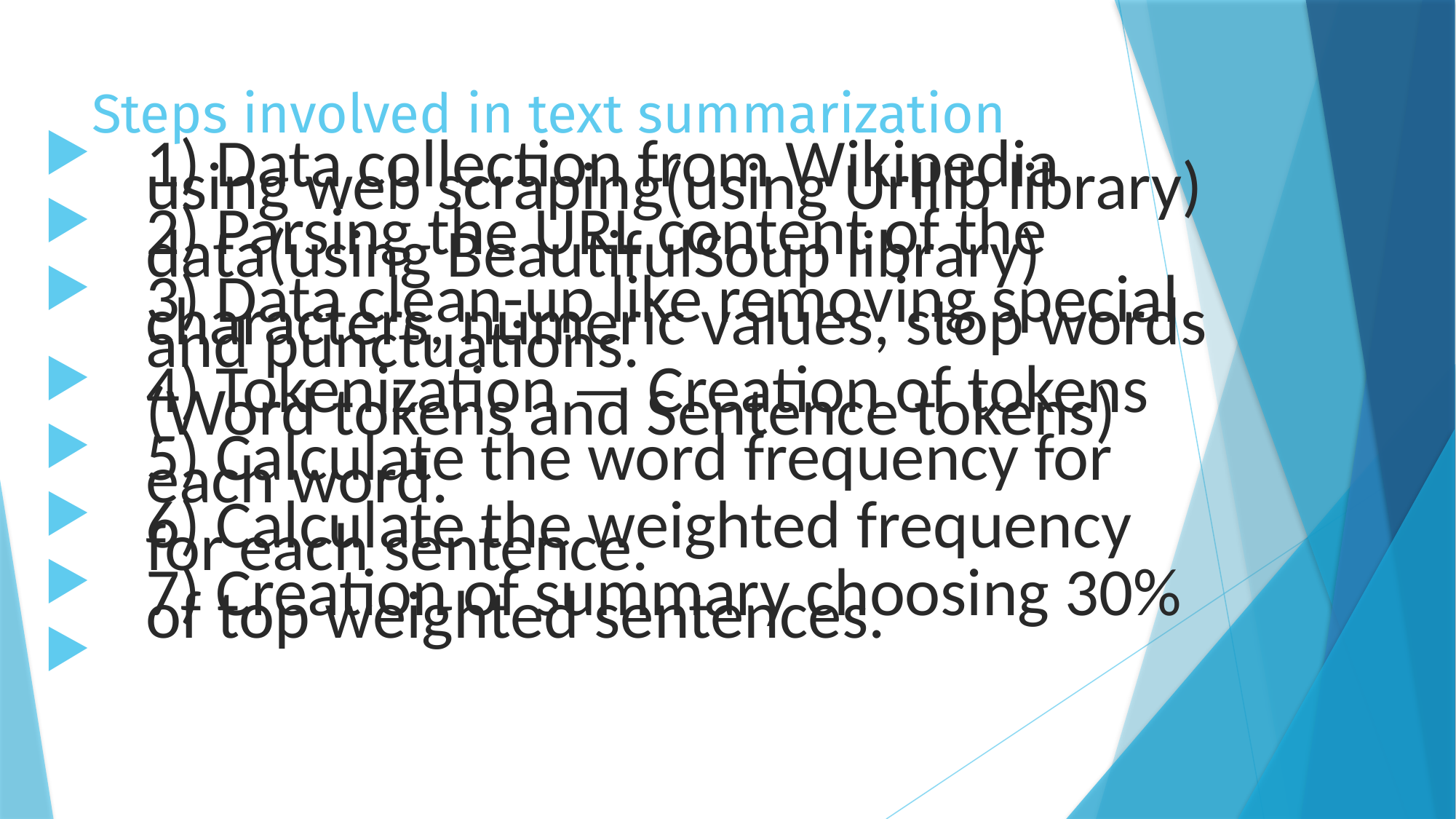

# Steps involved in text summarization
1) Data collection from Wikipedia using web scraping(using Urllib library)
2) Parsing the URL content of the data(using BeautifulSoup library)
3) Data clean-up like removing special characters, numeric values, stop words and punctuations.
4) Tokenization — Creation of tokens (Word tokens and Sentence tokens)
5) Calculate the word frequency for each word.
6) Calculate the weighted frequency for each sentence.
7) Creation of summary choosing 30% of top weighted sentences.